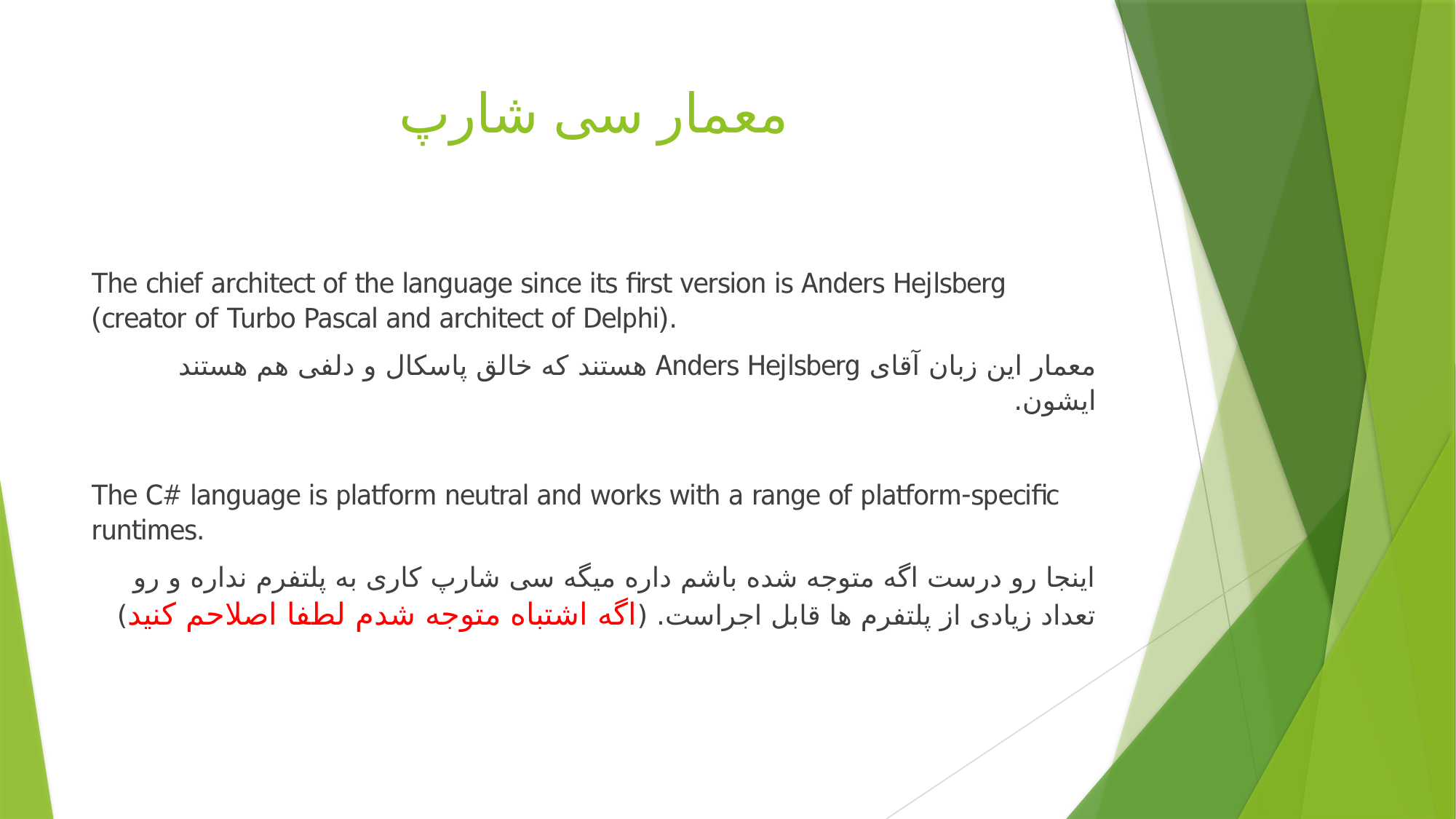

# معمار سی شارپ
The chief architect of the language since its first version is Anders Hejlsberg (creator of Turbo Pascal and architect of Delphi).
معمار این زبان آقای Anders Hejlsberg هستند که خالق پاسکال و دلفی هم هستند ایشون.

The C# language is platform neutral and works with a range of platform-specific runtimes.
اینجا رو درست اگه متوجه شده باشم داره میگه سی شارپ کاری به پلتفرم نداره و رو تعداد زیادی از پلتفرم ها قابل اجراست. (اگه اشتباه متوجه شدم لطفا اصلاحم کنید)